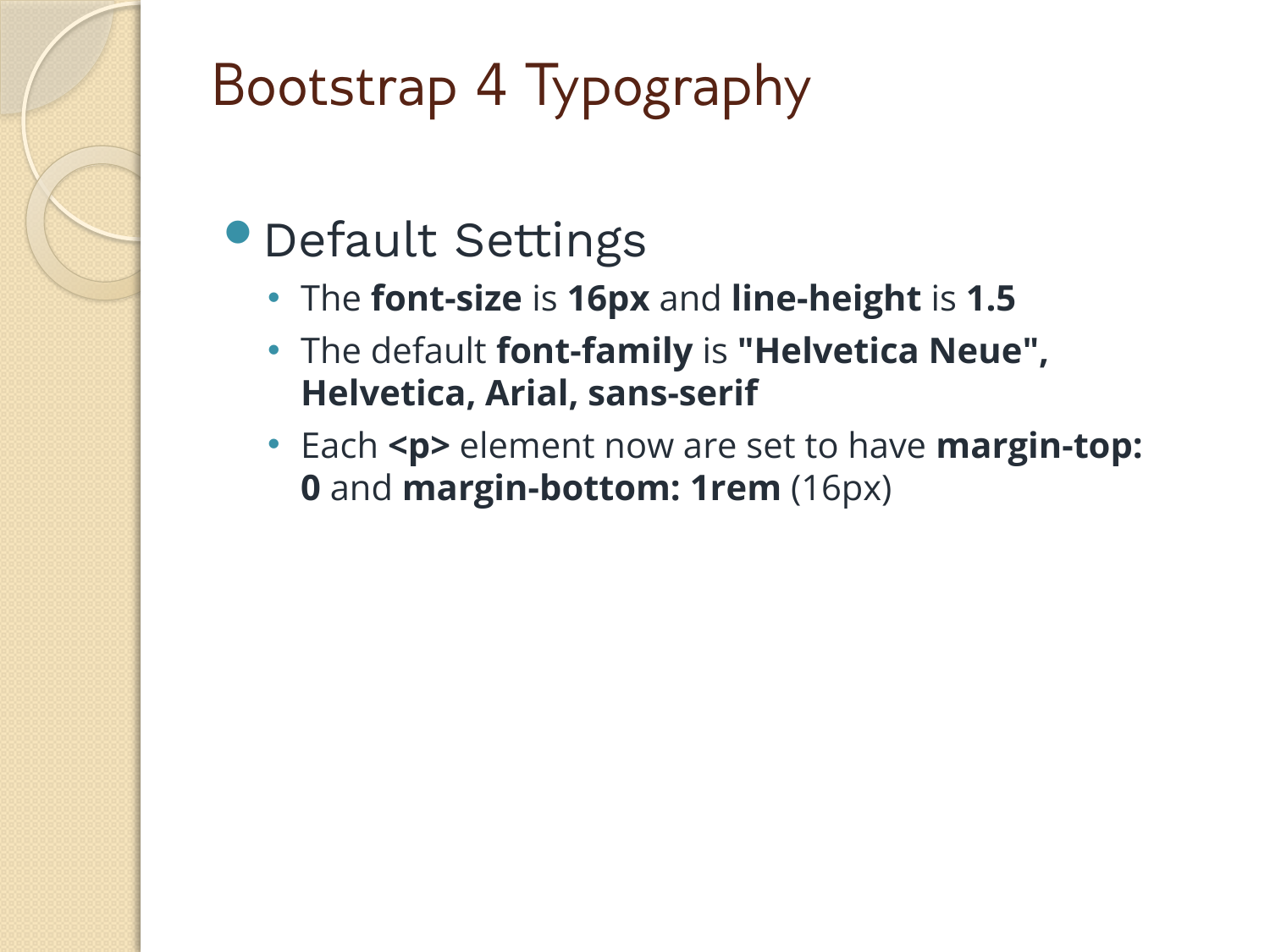

# Bootstrap 4 Typography
Default Settings
The font-size is 16px and line-height is 1.5
The default font-family is "Helvetica Neue", Helvetica, Arial, sans-serif
Each <p> element now are set to have margin-top: 0 and margin-bottom: 1rem (16px)